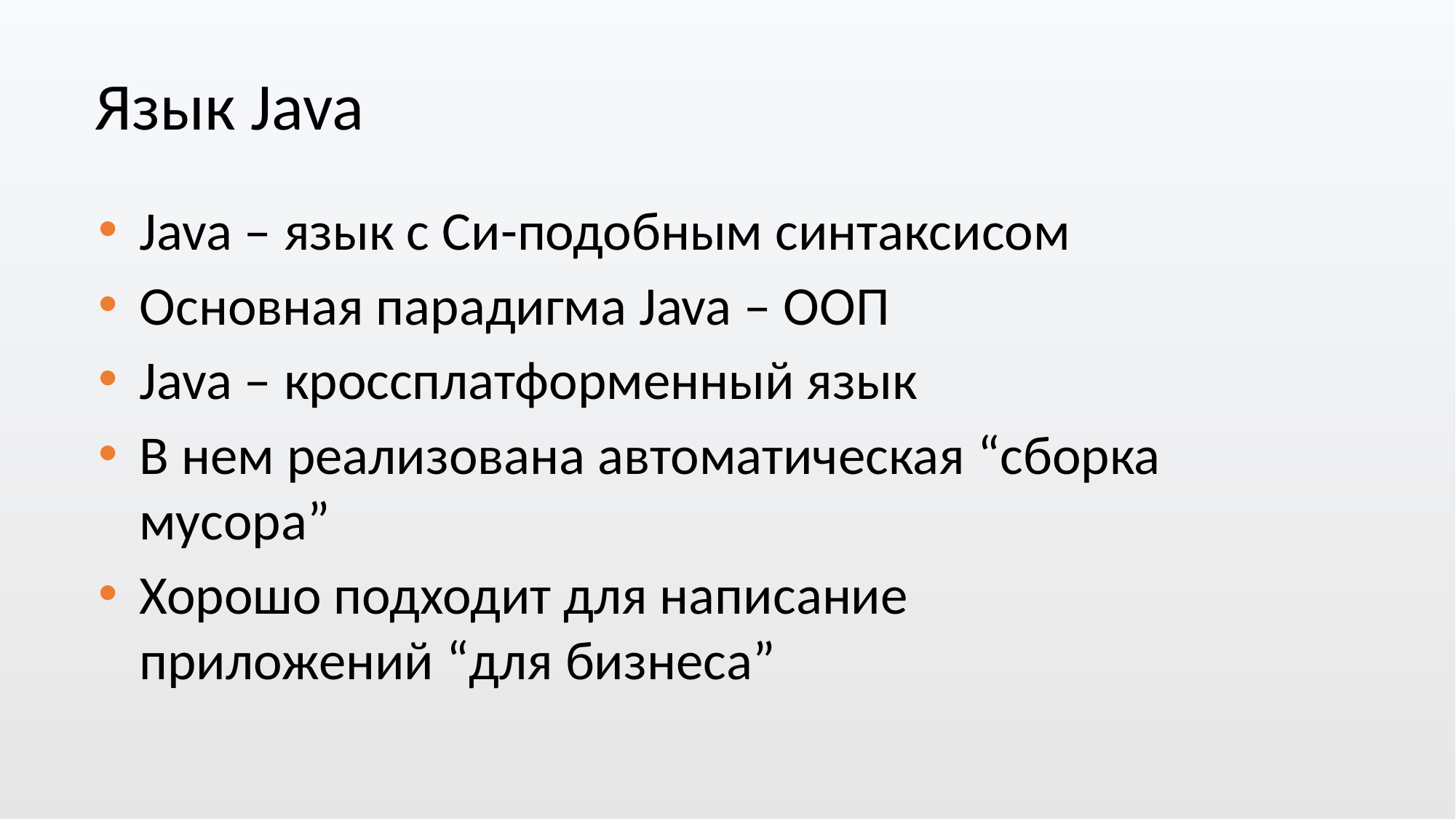

Язык Java
Java – язык с Си-подобным синтаксисом
Основная парадигма Java – ООП
Java – кроссплатформенный язык
В нем реализована автоматическая “сборка мусора”
Хорошо подходит для написание приложений “для бизнеса”